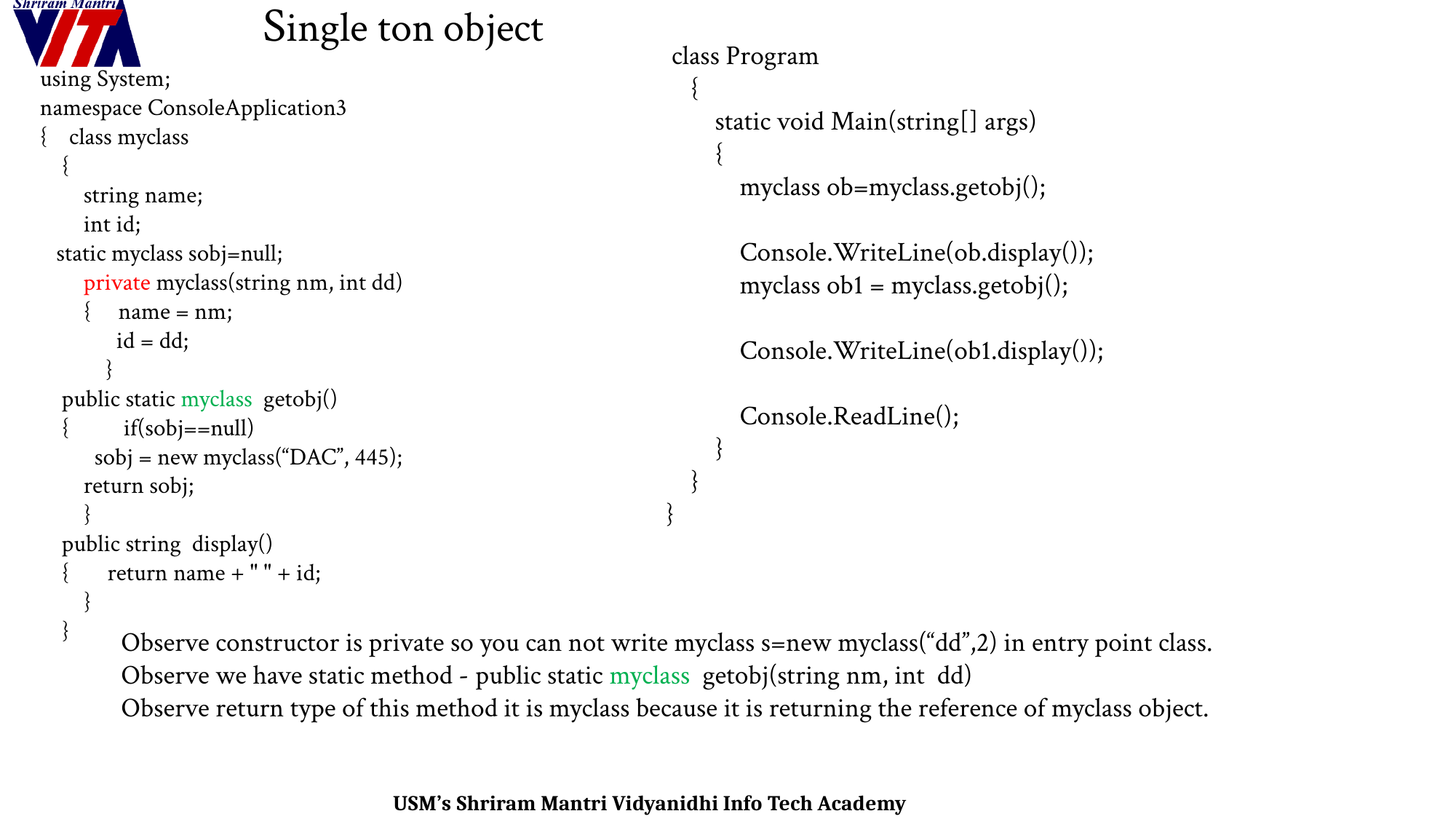

# Single ton object
 class Program
    {
        static void Main(string[] args)
        {
            myclass ob=myclass.getobj();

            Console.WriteLine(ob.display());
            myclass ob1 = myclass.getobj();

            Console.WriteLine(ob1.display());

            Console.ReadLine();
        }
    }
}

using System;
namespace ConsoleApplication3
{    class myclass
    {
        string name;
        int id;
   static myclass sobj=null;
        private myclass(string nm, int dd)
        {     name = nm;
              id = dd;
            }
    public static myclass  getobj()
    {          if(sobj==null)
          sobj = new myclass(“DAC”, 445);
        return sobj;
        }
    public string  display()
    {       return name + " " + id;
        }
    }

Observe constructor is private so you can not write myclass s=new myclass(“dd”,2) in entry point class.
Observe we have static method - public static myclass  getobj(string nm, int  dd)
Observe return type of this method it is myclass because it is returning the reference of myclass object.